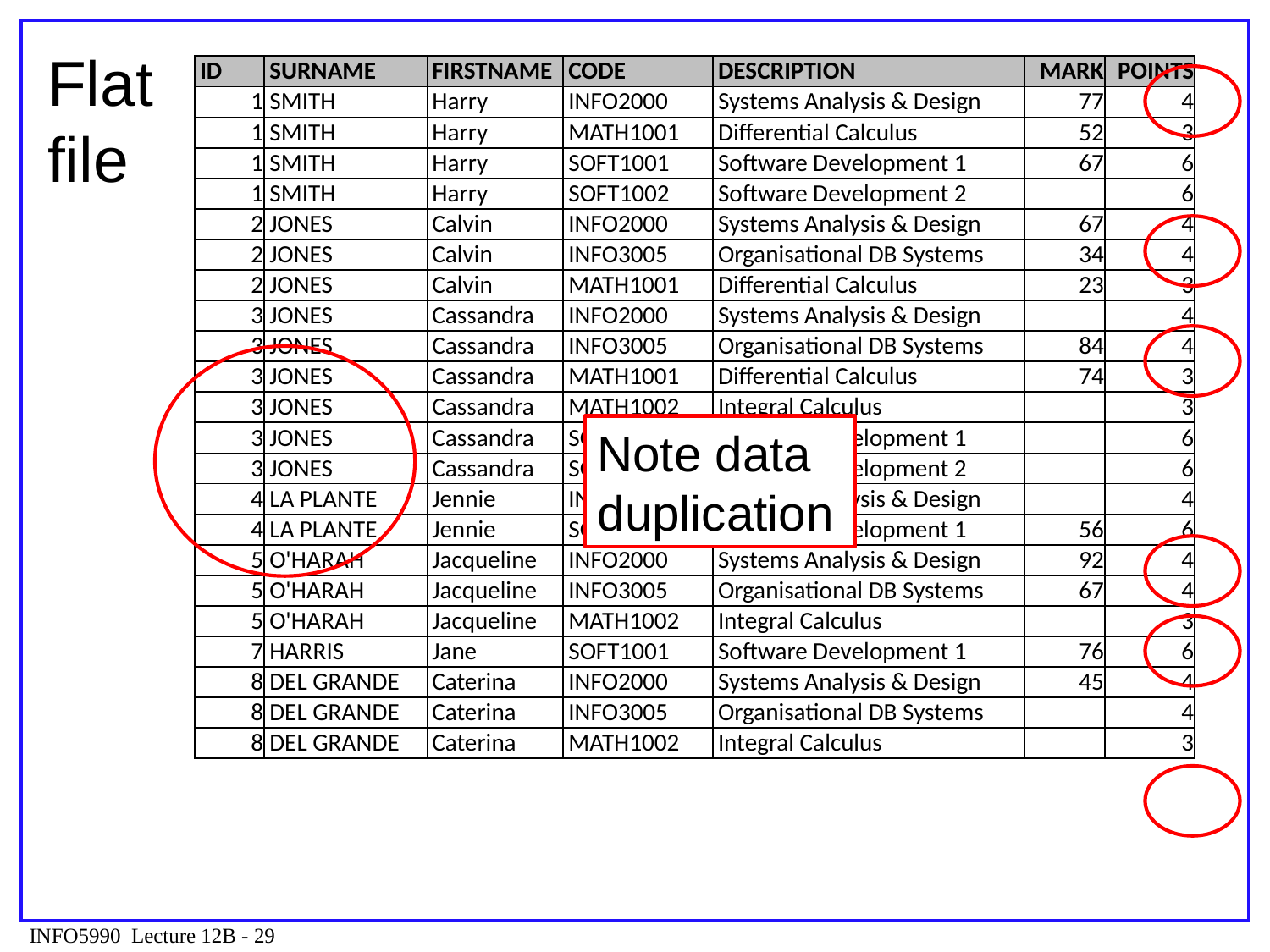

Flat file
| ID | SURNAME | FIRSTNAME | CODE | DESCRIPTION | MARK | POINTS |
| --- | --- | --- | --- | --- | --- | --- |
| 1 | SMITH | Harry | INFO2000 | Systems Analysis & Design | 77 | 4 |
| 1 | SMITH | Harry | MATH1001 | Differential Calculus | 52 | 3 |
| 1 | SMITH | Harry | SOFT1001 | Software Development 1 | 67 | 6 |
| 1 | SMITH | Harry | SOFT1002 | Software Development 2 |  | 6 |
| 2 | JONES | Calvin | INFO2000 | Systems Analysis & Design | 67 | 4 |
| 2 | JONES | Calvin | INFO3005 | Organisational DB Systems | 34 | 4 |
| 2 | JONES | Calvin | MATH1001 | Differential Calculus | 23 | 3 |
| 3 | JONES | Cassandra | INFO2000 | Systems Analysis & Design |  | 4 |
| 3 | JONES | Cassandra | INFO3005 | Organisational DB Systems | 84 | 4 |
| 3 | JONES | Cassandra | MATH1001 | Differential Calculus | 74 | 3 |
| 3 | JONES | Cassandra | MATH1002 | Integral Calculus |  | 3 |
| 3 | JONES | Cassandra | SOFT1001 | Software Development 1 |  | 6 |
| 3 | JONES | Cassandra | SOFT1002 | Software Development 2 |  | 6 |
| 4 | LA PLANTE | Jennie | INFO2000 | Systems Analysis & Design |  | 4 |
| 4 | LA PLANTE | Jennie | SOFT1001 | Software Development 1 | 56 | 6 |
| 5 | O'HARAH | Jacqueline | INFO2000 | Systems Analysis & Design | 92 | 4 |
| 5 | O'HARAH | Jacqueline | INFO3005 | Organisational DB Systems | 67 | 4 |
| 5 | O'HARAH | Jacqueline | MATH1002 | Integral Calculus |  | 3 |
| 7 | HARRIS | Jane | SOFT1001 | Software Development 1 | 76 | 6 |
| 8 | DEL GRANDE | Caterina | INFO2000 | Systems Analysis & Design | 45 | 4 |
| 8 | DEL GRANDE | Caterina | INFO3005 | Organisational DB Systems |  | 4 |
| 8 | DEL GRANDE | Caterina | MATH1002 | Integral Calculus |  | 3 |

Note data duplication